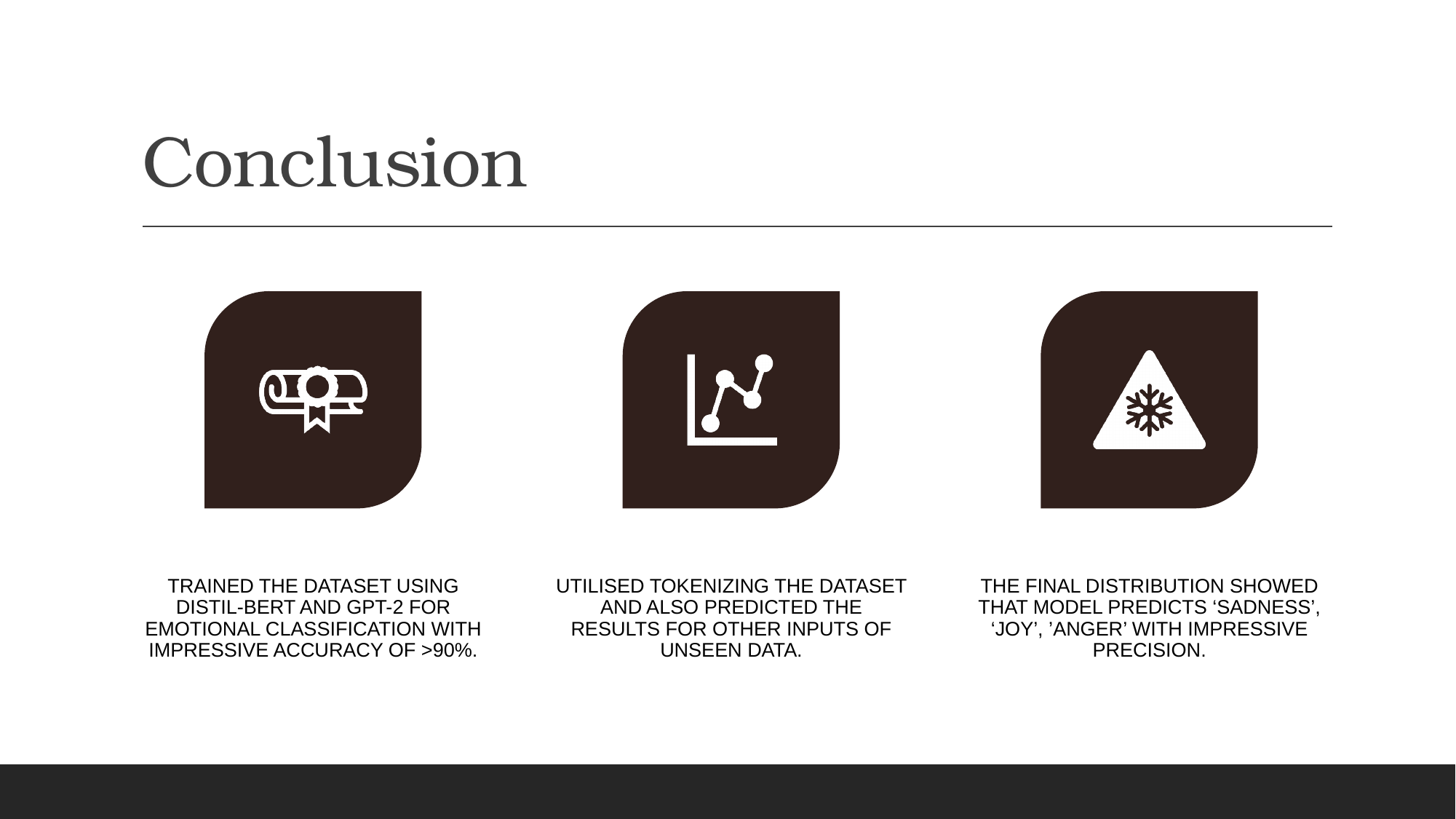

# Conclusion
Trained the Dataset using Distil-BERT and GPT-2 for emotional classification with impressive accuracy of >90%.
utilised tokenizing the dataset and also predicted the results for other inputs of unseen data.
The final distribution showed that model predicts ‘sadness’, ‘joy’, ’anger’ with impressive Precision.